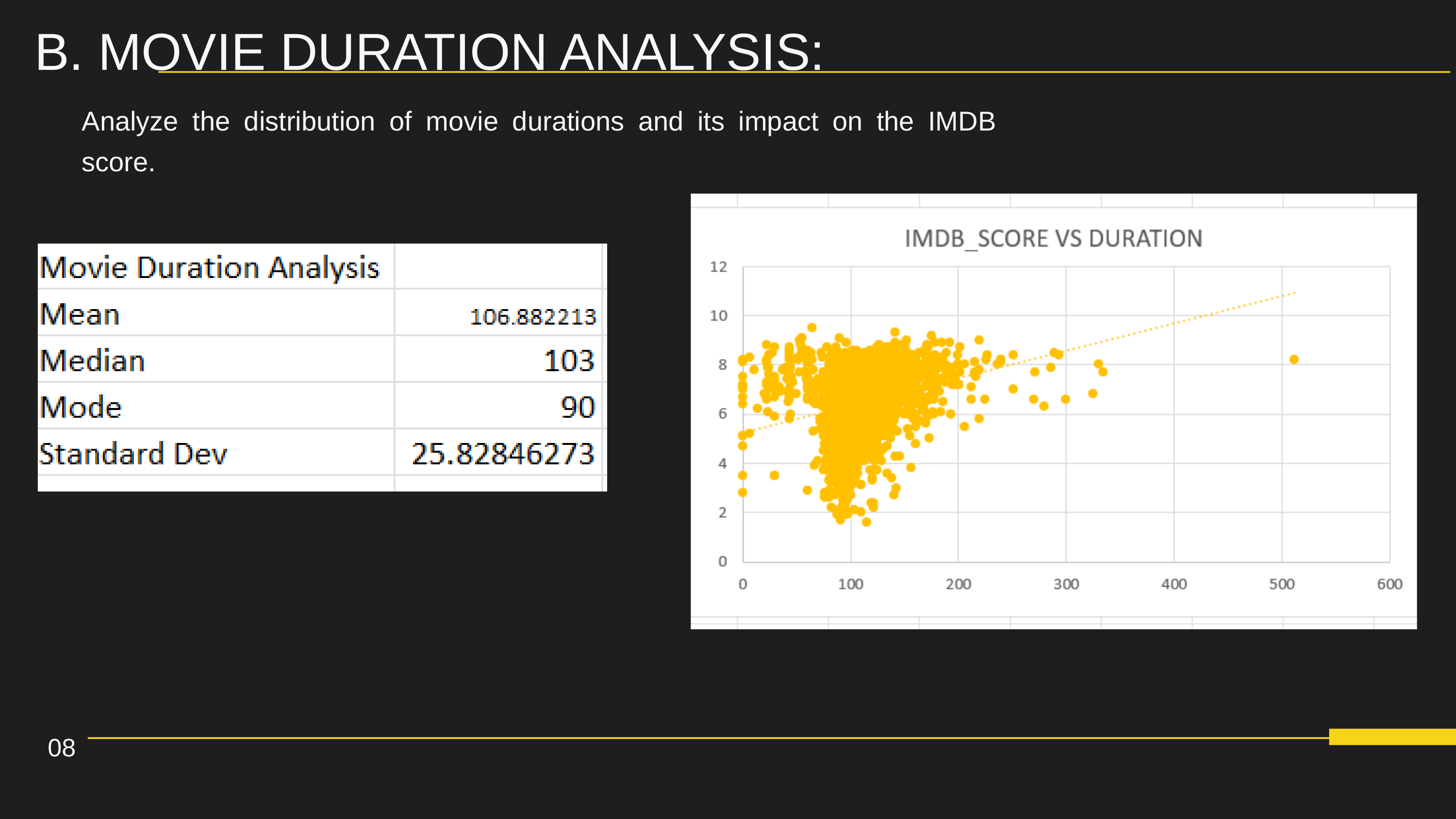

B. MOVIE DURATION ANALYSIS:

Analyze the distribution of movie durations and its impact on the IMDB score.

08